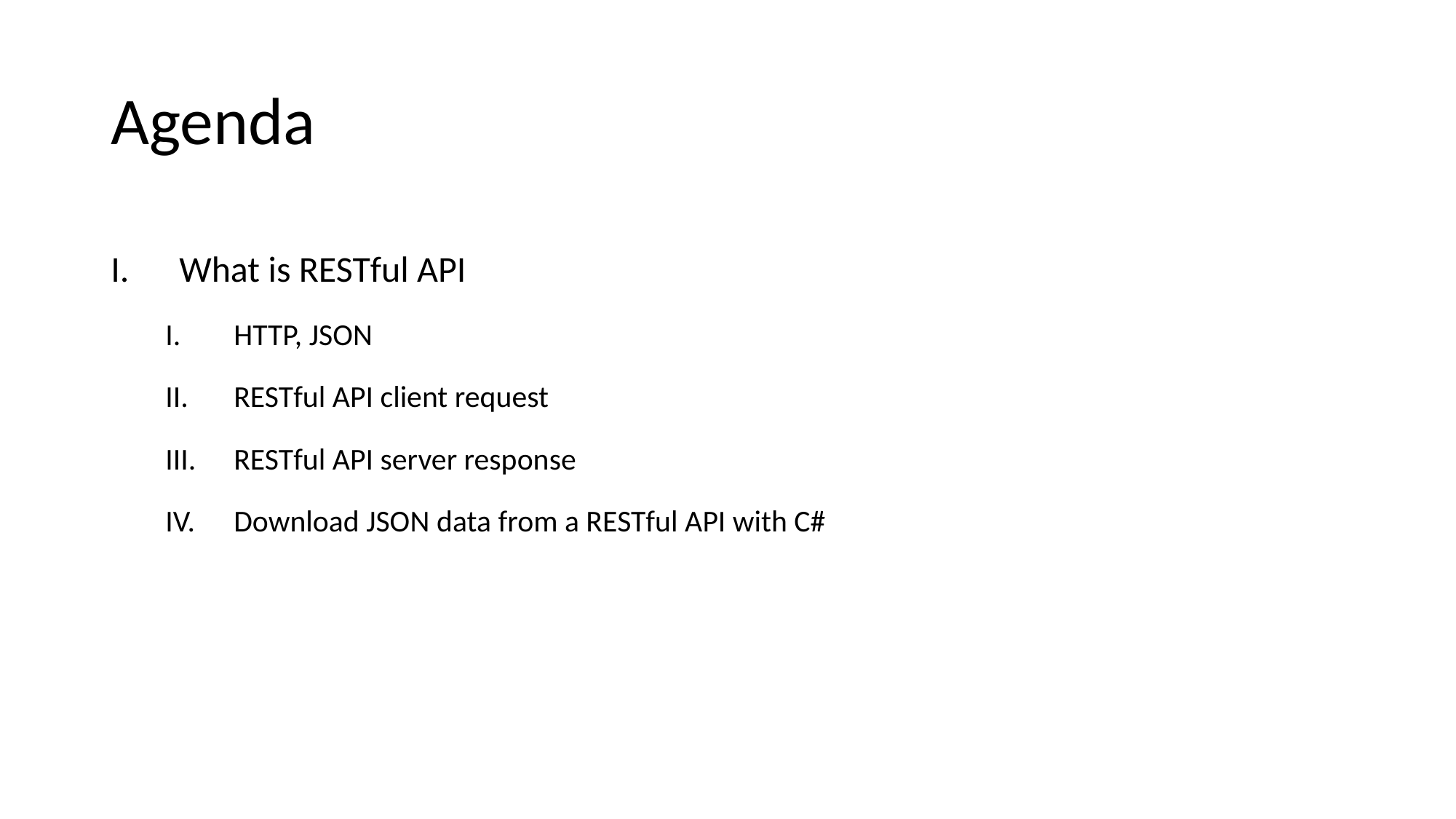

# Agenda
What is RESTful API
HTTP, JSON
RESTful API client request
RESTful API server response
Download JSON data from a RESTful API with C#